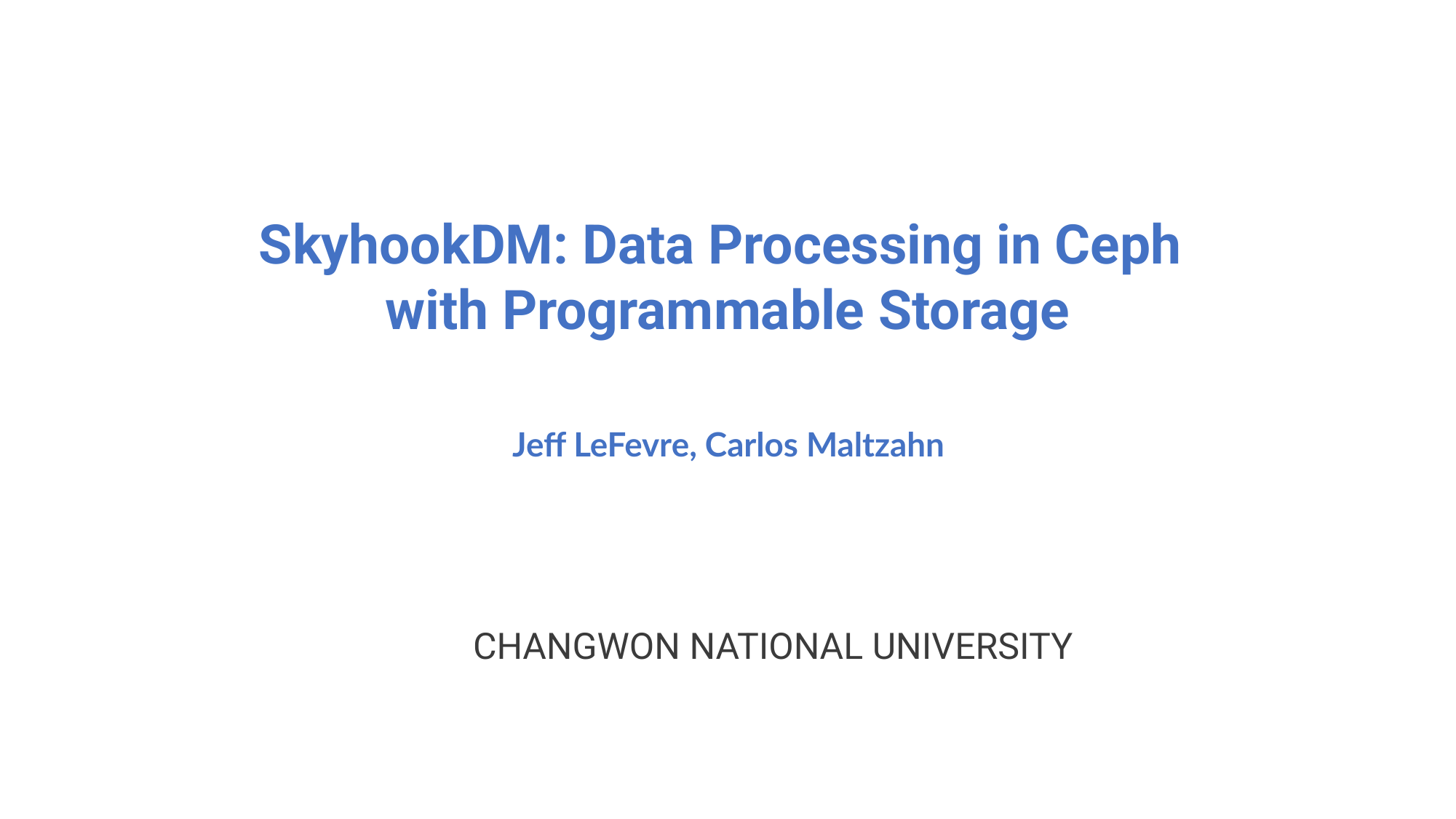

SkyhookDM: Data Processing in Ceph
with Programmable Storage
Jeff LeFevre, Carlos Maltzahn
CHANGWON NATIONAL UNIVERSITY